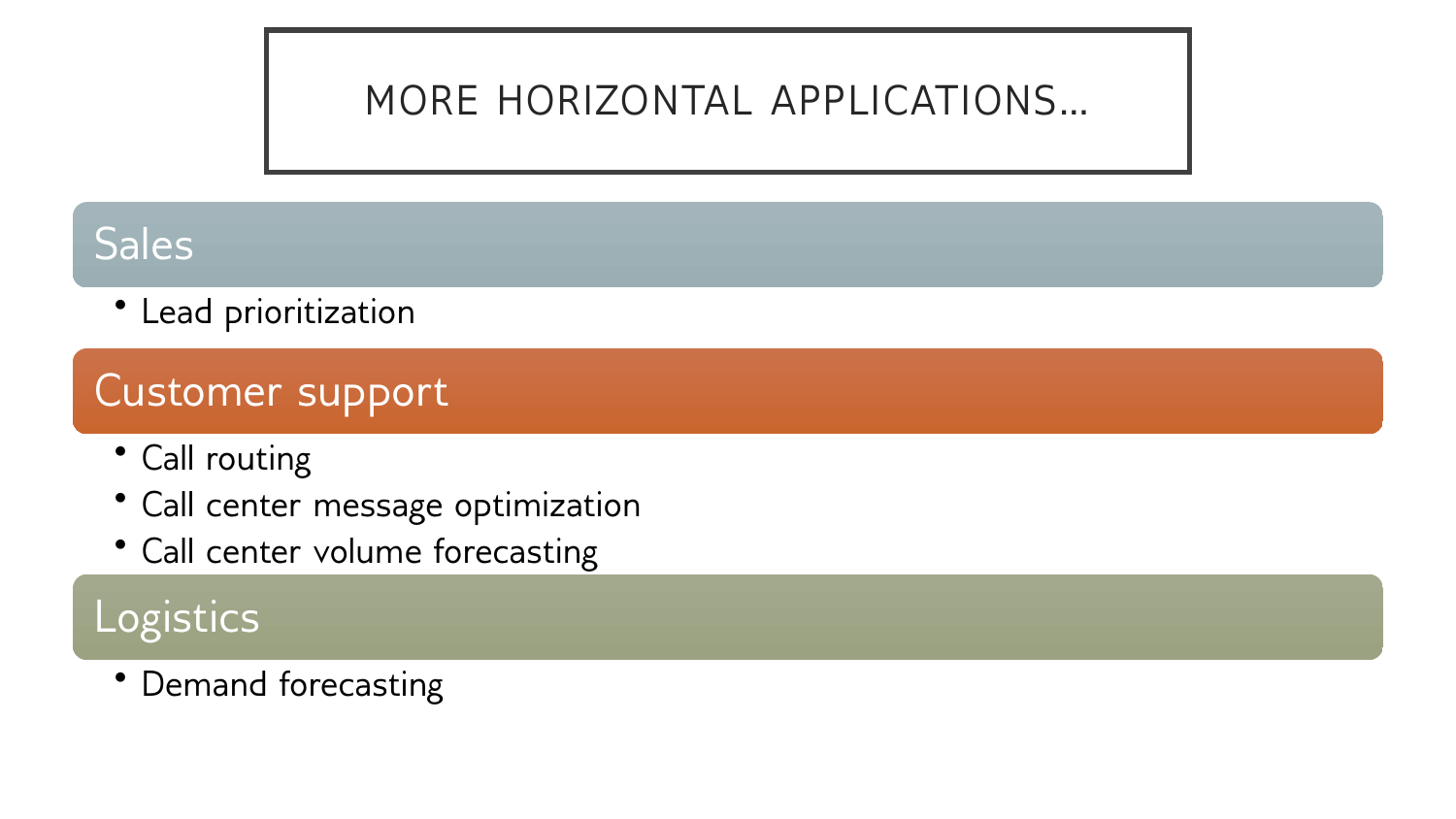

# More Horizontal Applications…
Sales
Lead prioritization
Customer support
Call routing
Call center message optimization
Call center volume forecasting
Logistics
Demand forecasting